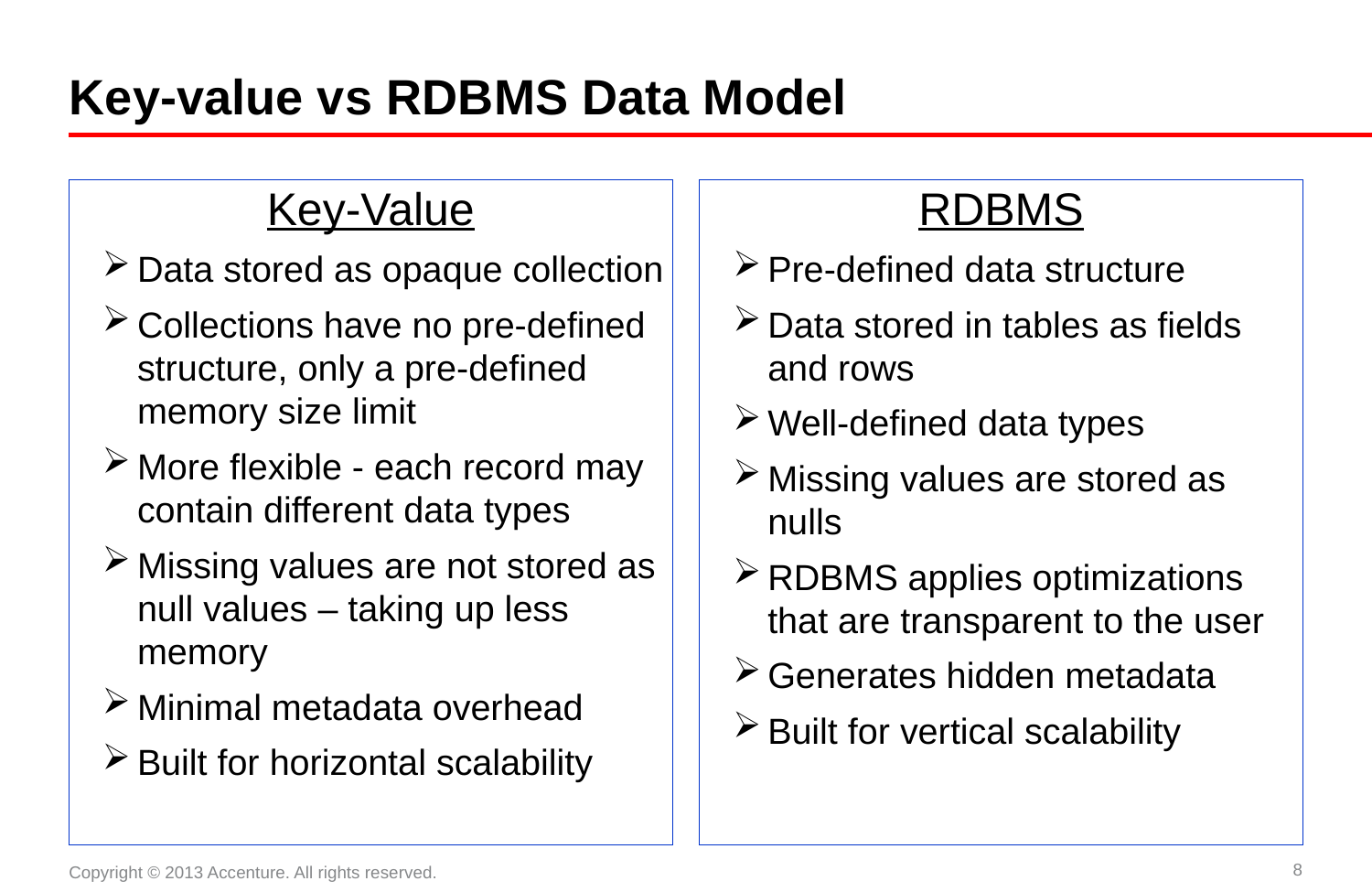

# Key-value vs RDBMS Data Model
Key-Value
Data stored as opaque collection
Collections have no pre-defined structure, only a pre-defined memory size limit
More flexible - each record may contain different data types
Missing values are not stored as null values – taking up less memory
Minimal metadata overhead
Built for horizontal scalability

RDBMS
Pre-defined data structure
Data stored in tables as fields and rows
Well-defined data types
Missing values are stored as nulls
RDBMS applies optimizations that are transparent to the user
Generates hidden metadata
Built for vertical scalability